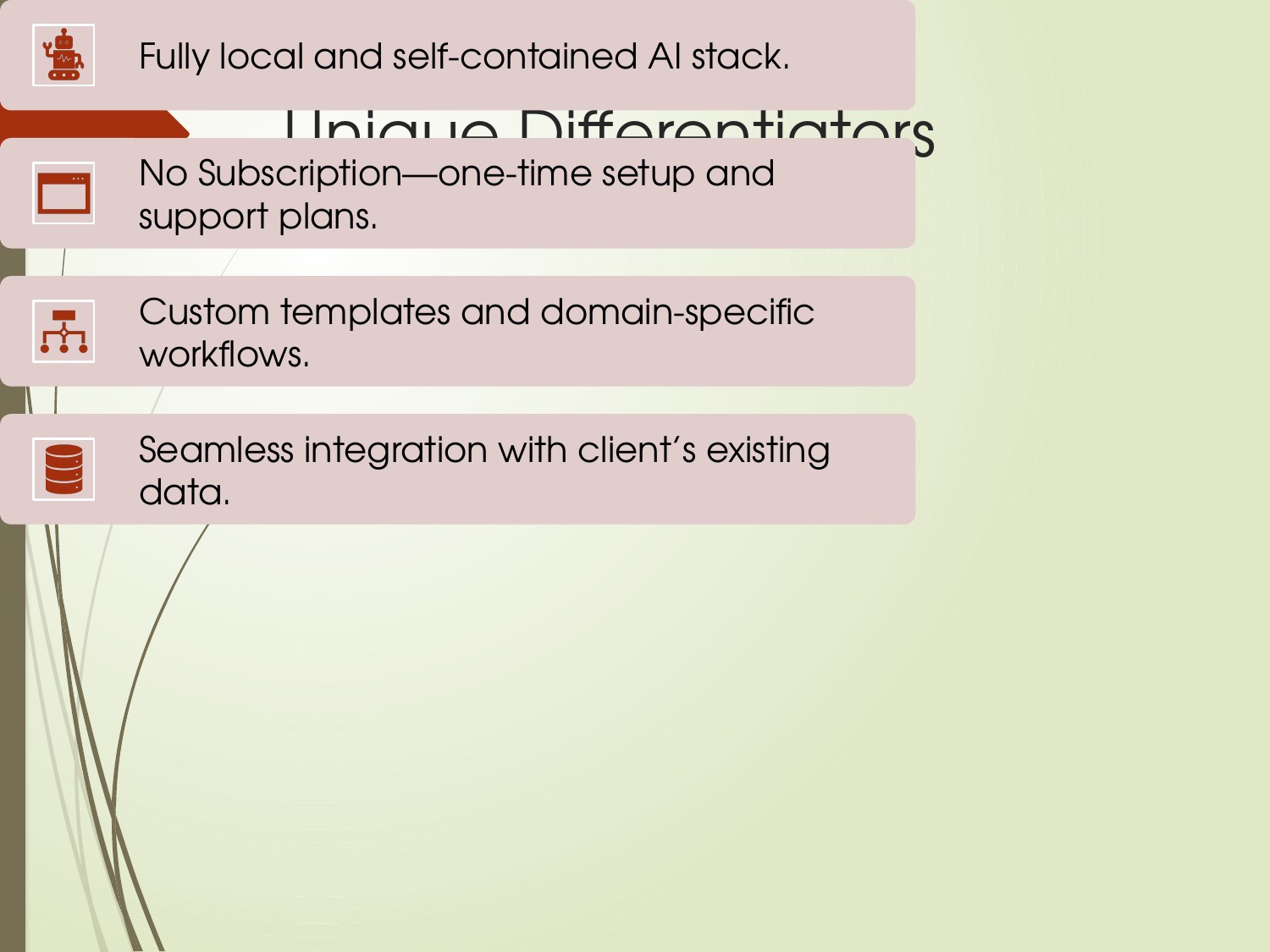

# Unique Differentiators
Fully local and self-contained AI stack.
No Subscription—one-time setup and support plans.
Custom templates and domain-specific workflows.
Seamless integration with client’s existing data.